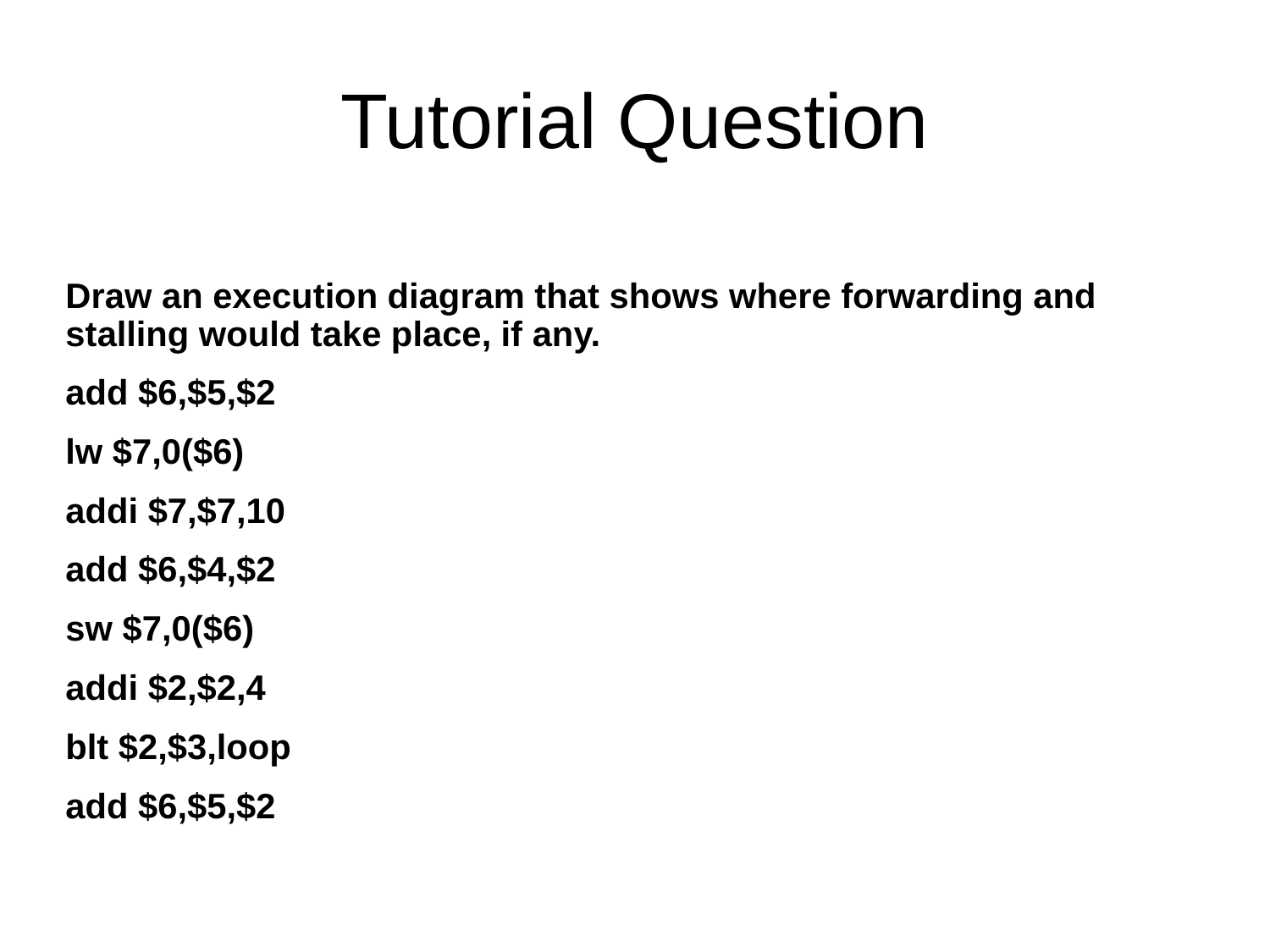

# Tutorial Question

Draw an execution diagram that shows where forwarding and stalling would take place, if any.

add $6,$5,$2

lw $7,0($6)

addi $7,$7,10

add $6,$4,$2

sw $7,0($6)

addi $2,$2,4

blt $2,$3,loop

add $6,$5,$2